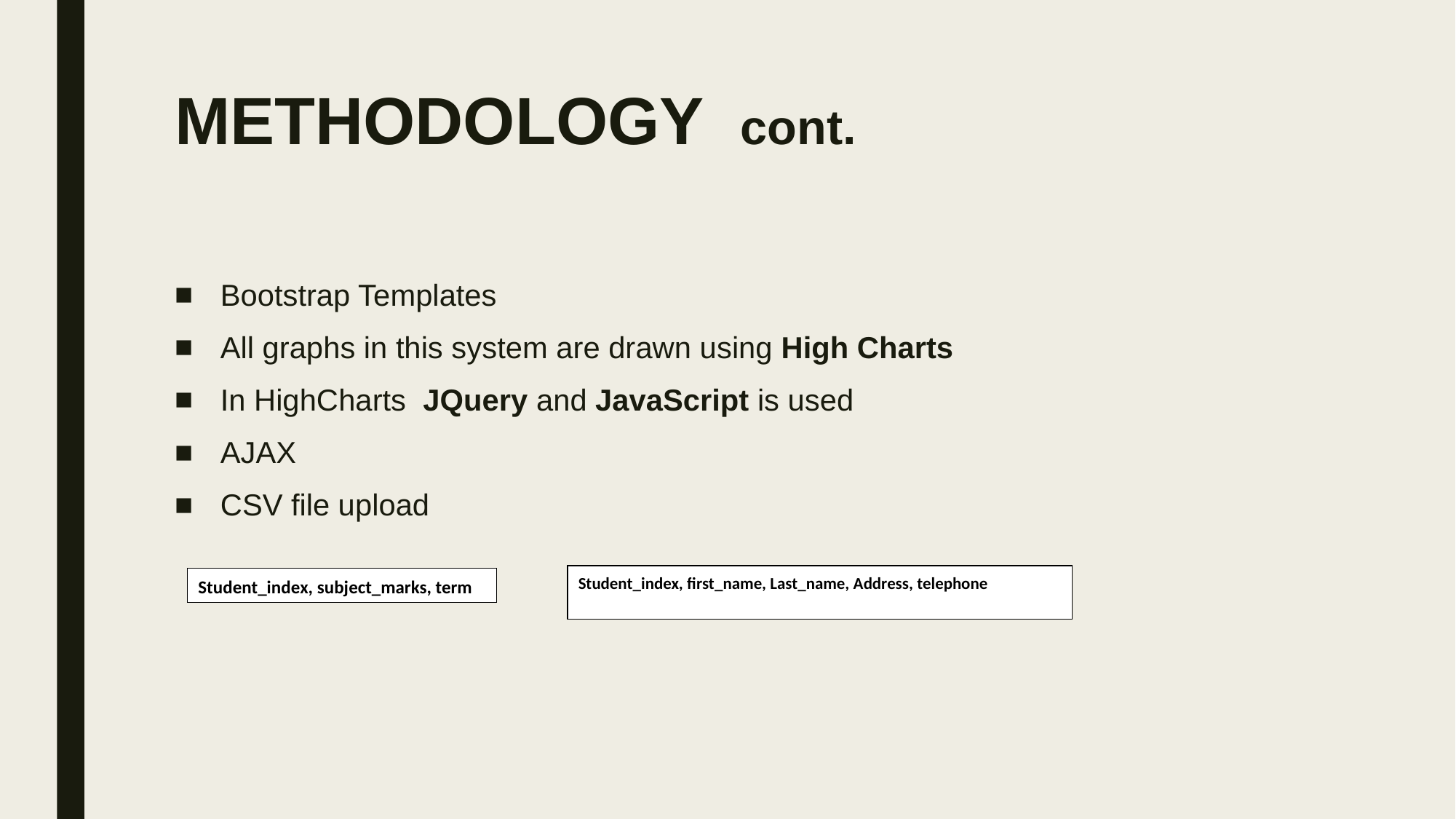

# METHODOLOGY  cont.
Bootstrap Templates
All graphs in this system are drawn using High Charts
In HighCharts  JQuery and JavaScript is used
AJAX
CSV file upload

Student_index, first_name, Last_name, Address, telephone
Student_index, subject_marks, term